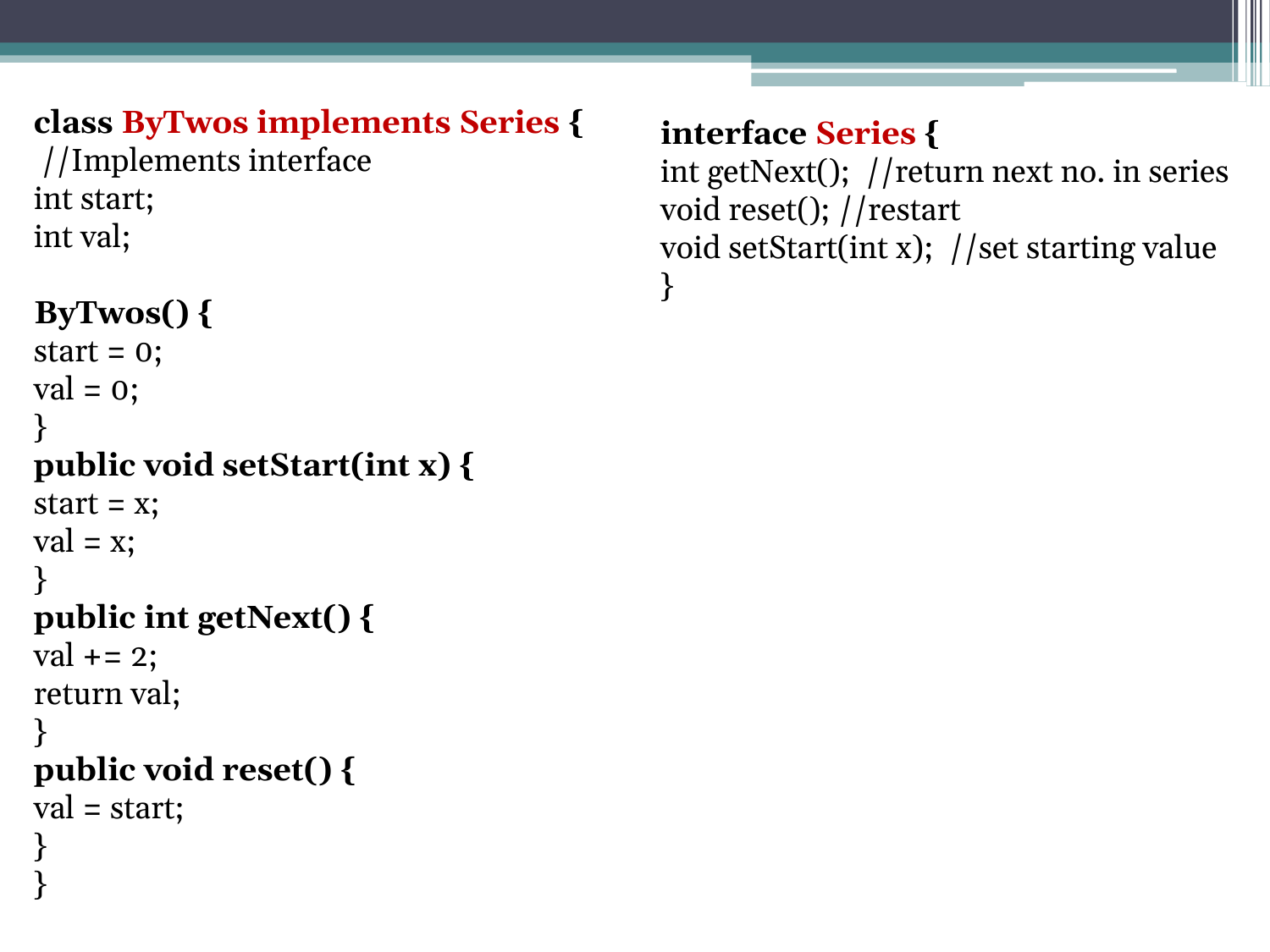

class ByTwos implements Series {
 //Implements interface
int start;
int val;

ByTwos() {
start = 0;
val = 0;
}
public void setStart(int x) {
start = x;
val = x;
}
public int getNext() {
val += 2;
return val;
}
public void reset() {
val = start;
}
}
interface Series {
int getNext();  //return next no. in series
void reset(); //restart
void setStart(int x);  //set starting value
}